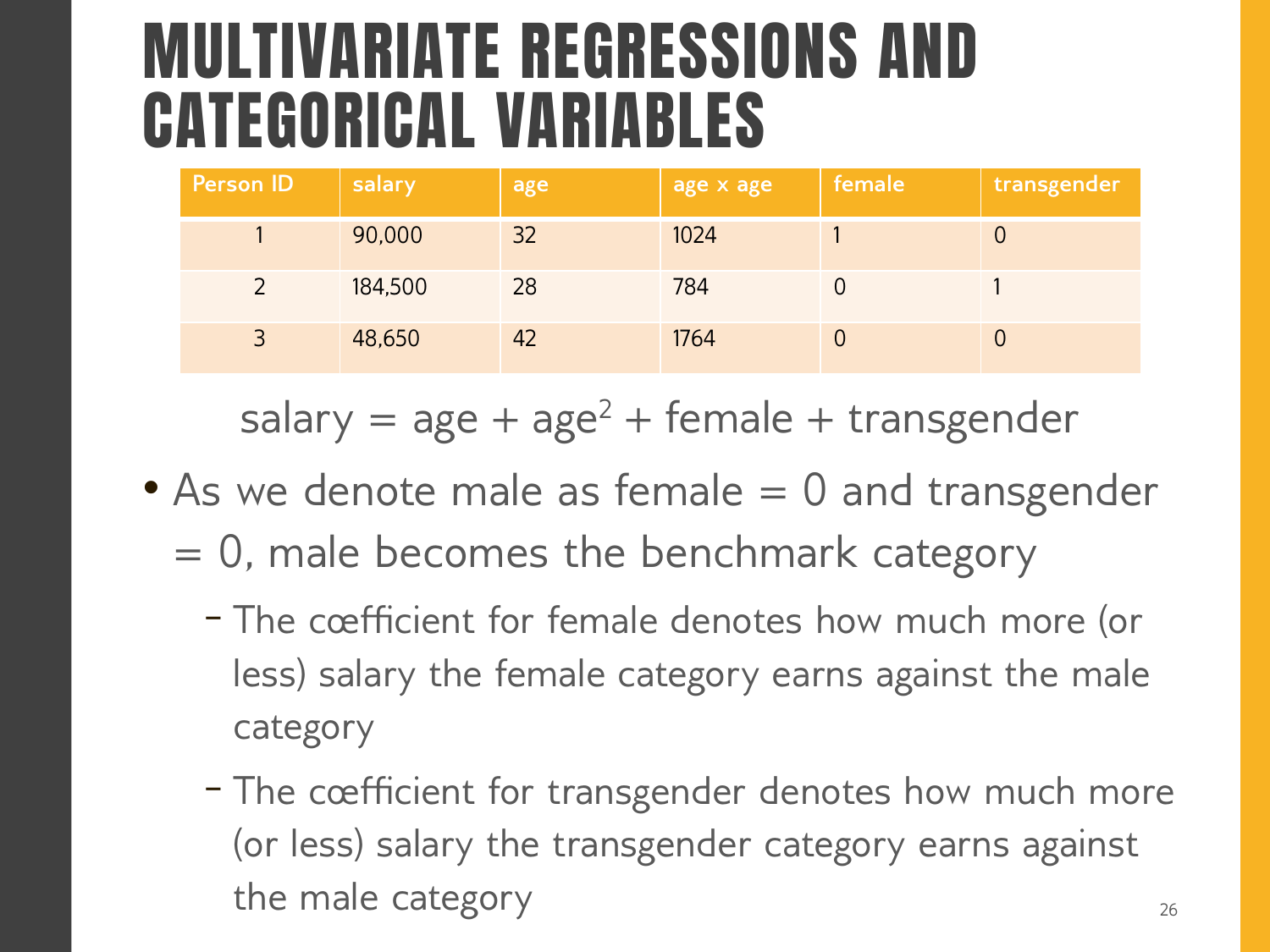

# multivariate regressions and categorical variables
| Person ID | salary | age | age x age | female | transgender |
| --- | --- | --- | --- | --- | --- |
| 1 | 90,000 | 32 | 1024 | 1 | 0 |
| 2 | 184,500 | 28 | 784 | 0 | 1 |
| 3 | 48,650 | 42 | 1764 | 0 | 0 |
salary = age + age2 + female + transgender
As we denote male as female = 0 and transgender = 0, male becomes the benchmark category
The coefficient for female denotes how much more (or less) salary the female category earns against the male category
The coefficient for transgender denotes how much more (or less) salary the transgender category earns against the male category

26